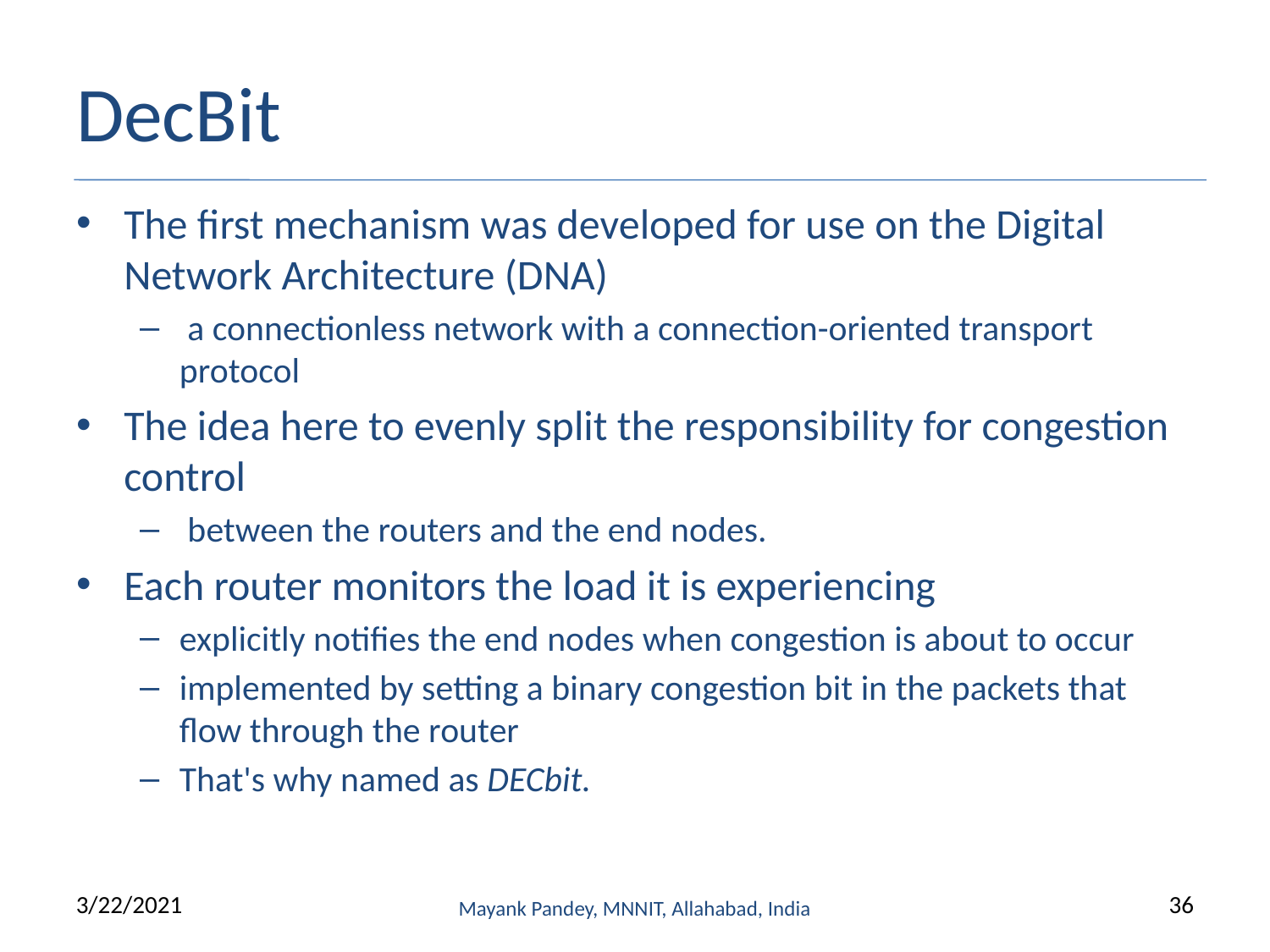

# DecBit
The first mechanism was developed for use on the Digital Network Architecture (DNA)
 a connectionless network with a connection-oriented transport protocol
The idea here to evenly split the responsibility for congestion control
 between the routers and the end nodes.
Each router monitors the load it is experiencing
explicitly notifies the end nodes when congestion is about to occur
implemented by setting a binary congestion bit in the packets that flow through the router
That's why named as DECbit.
3/22/2021
Mayank Pandey, MNNIT, Allahabad, India
36